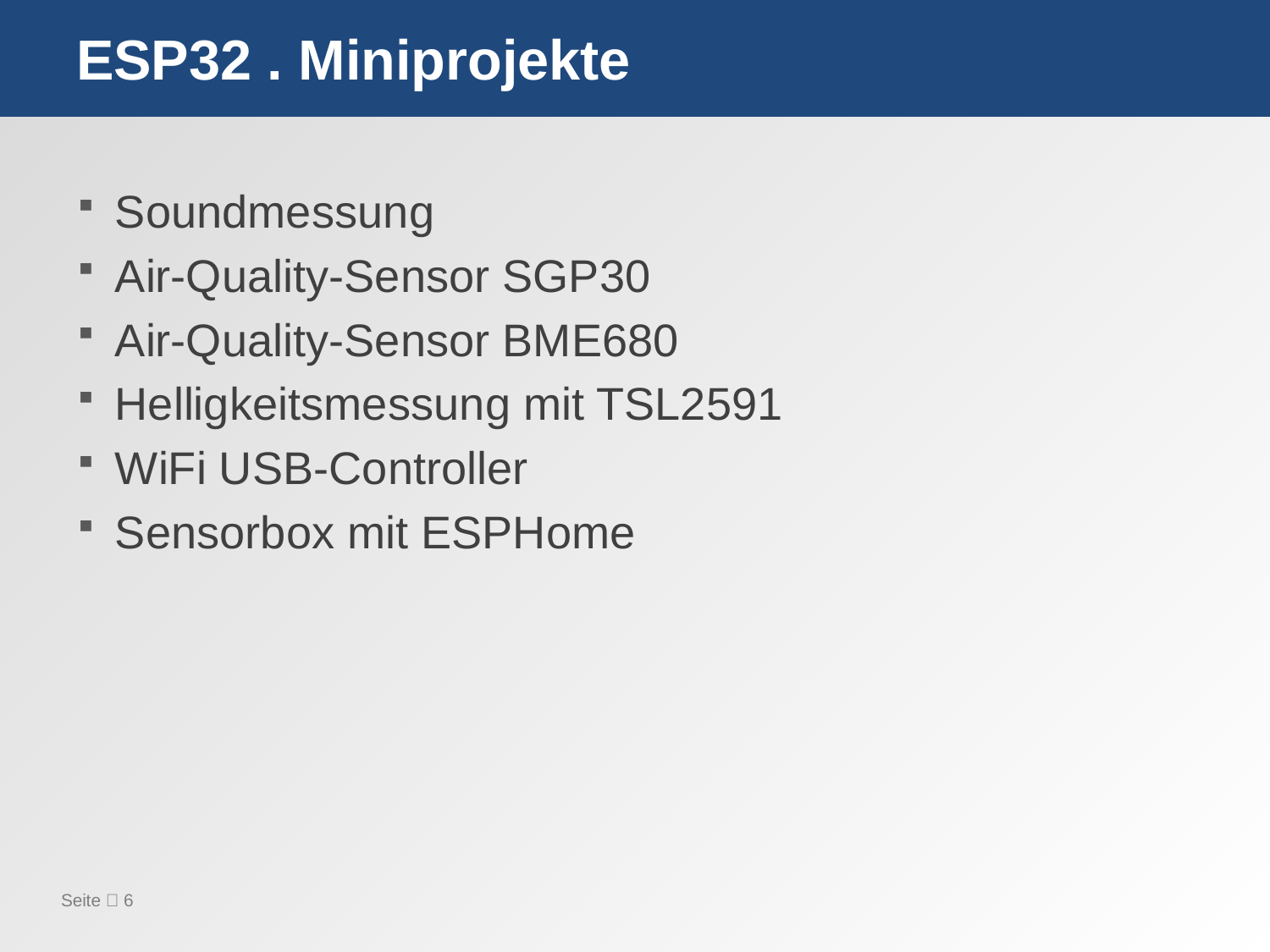

# ESP32 . Miniprojekte
Soundmessung
Air-Quality-Sensor SGP30
Air-Quality-Sensor BME680
Helligkeitsmessung mit TSL2591
WiFi USB-Controller
Sensorbox mit ESPHome